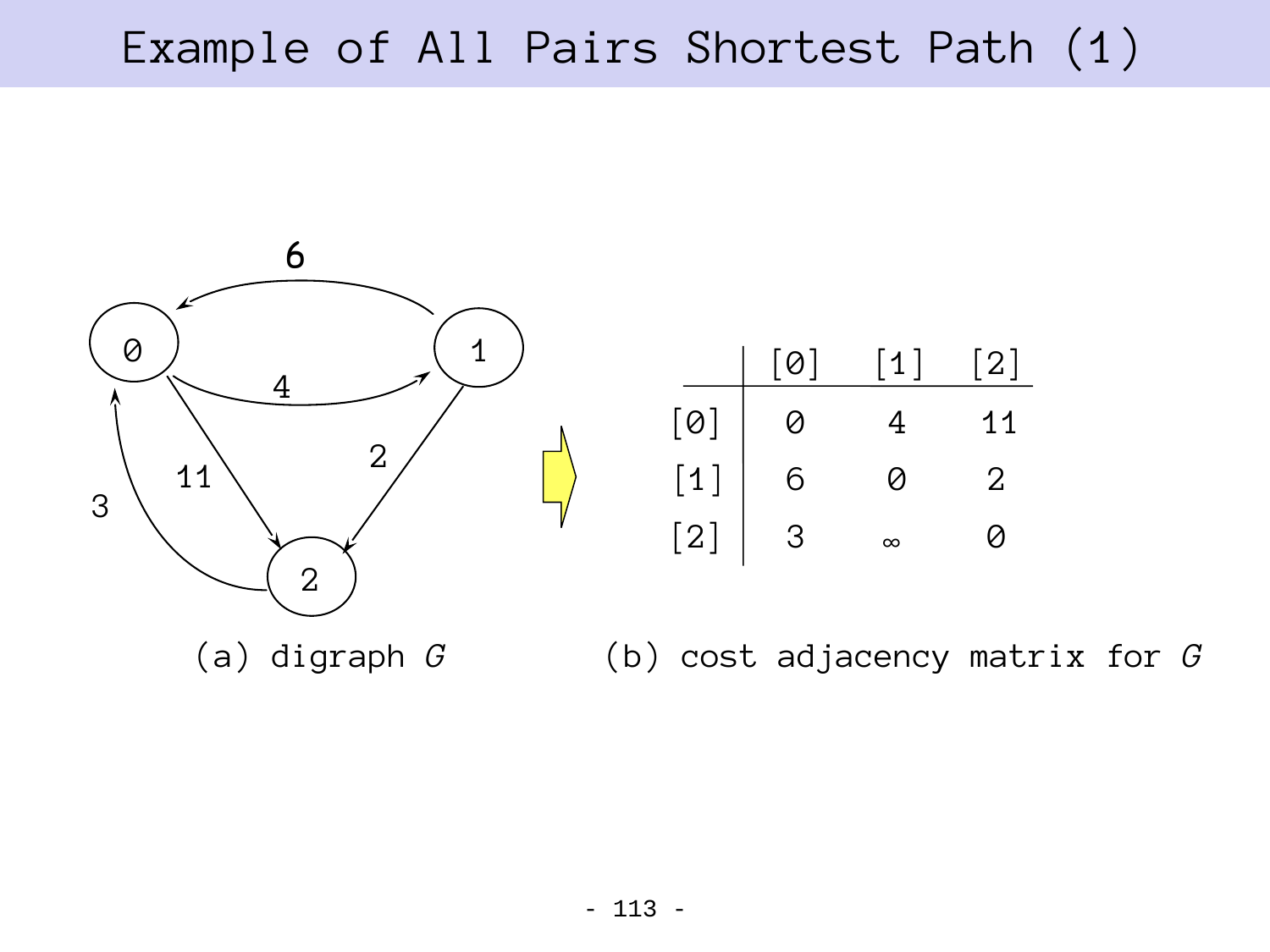

# Example of All Pairs Shortest Path (1)
6

0
1
[0]
[1]
[2]

4

[0]
0
4
11
2

11
[1]
6
0
2
3
[2]
3
0
∞

2
(a) digraph G
(b) cost adjacency matrix for G
- 113 -